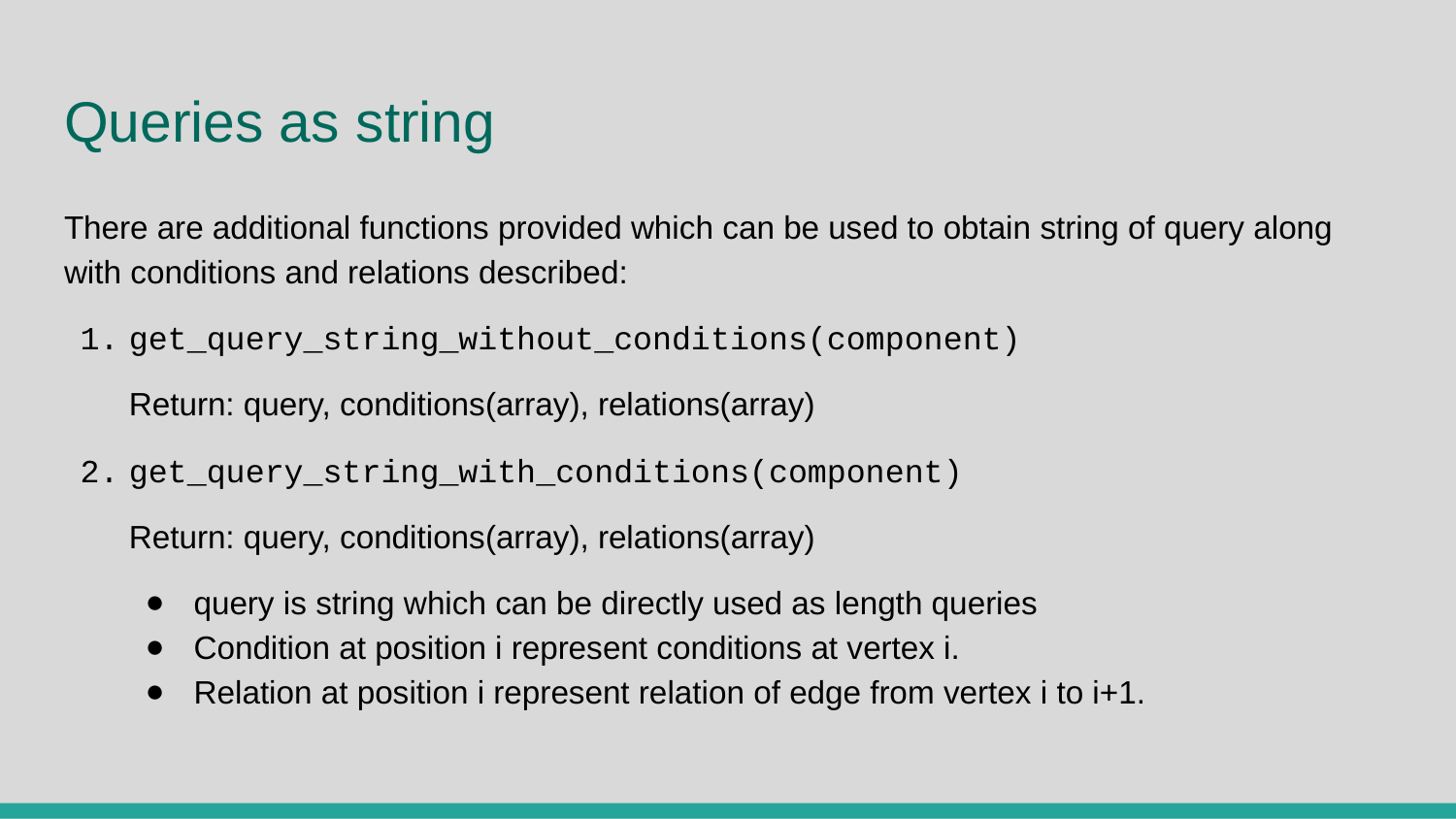

# Queries as string
There are additional functions provided which can be used to obtain string of query along with conditions and relations described:
get_query_string_without_conditions(component)
Return: query, conditions(array), relations(array)
get_query_string_with_conditions(component)
Return: query, conditions(array), relations(array)
query is string which can be directly used as length queries
Condition at position i represent conditions at vertex i.
Relation at position i represent relation of edge from vertex i to i+1.